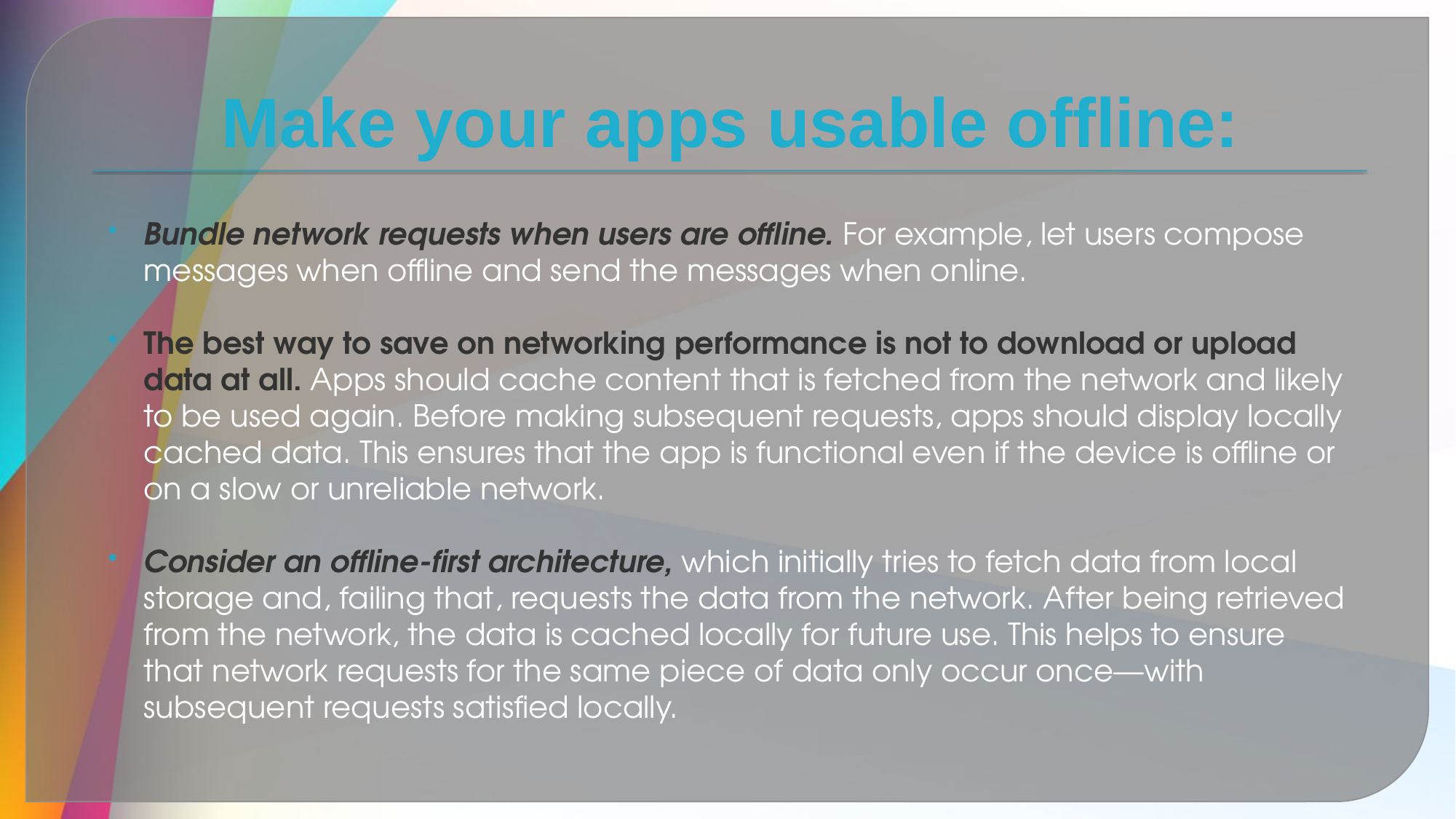

# Make your apps usable offline:
Bundle network requests when users are offline. For example, let users compose messages when offline and send the messages when online.

The best way to save on networking performance is not to download or upload data at all. Apps should cache content that is fetched from the network and likely to be used again. Before making subsequent requests, apps should display locally cached data. This ensures that the app is functional even if the device is offline or on a slow or unreliable network.

Consider an offline-first architecture, which initially tries to fetch data from local storage and, failing that, requests the data from the network. After being retrieved from the network, the data is cached locally for future use. This helps to ensure that network requests for the same piece of data only occur once—with subsequent requests satisfied locally.